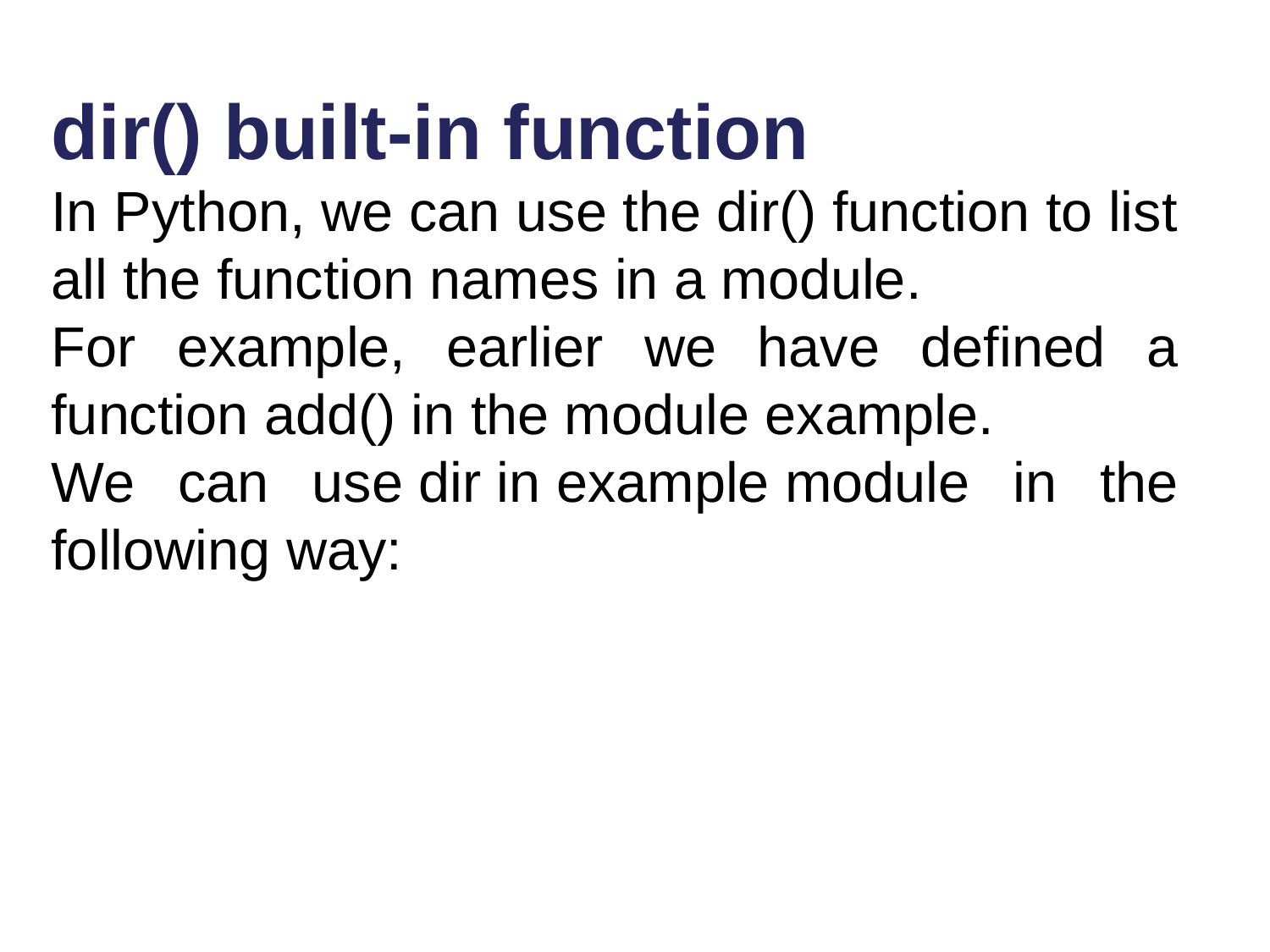

dir() built-in function
In Python, we can use the dir() function to list all the function names in a module.
For example, earlier we have defined a function add() in the module example.
We can use dir in example module in the following way: